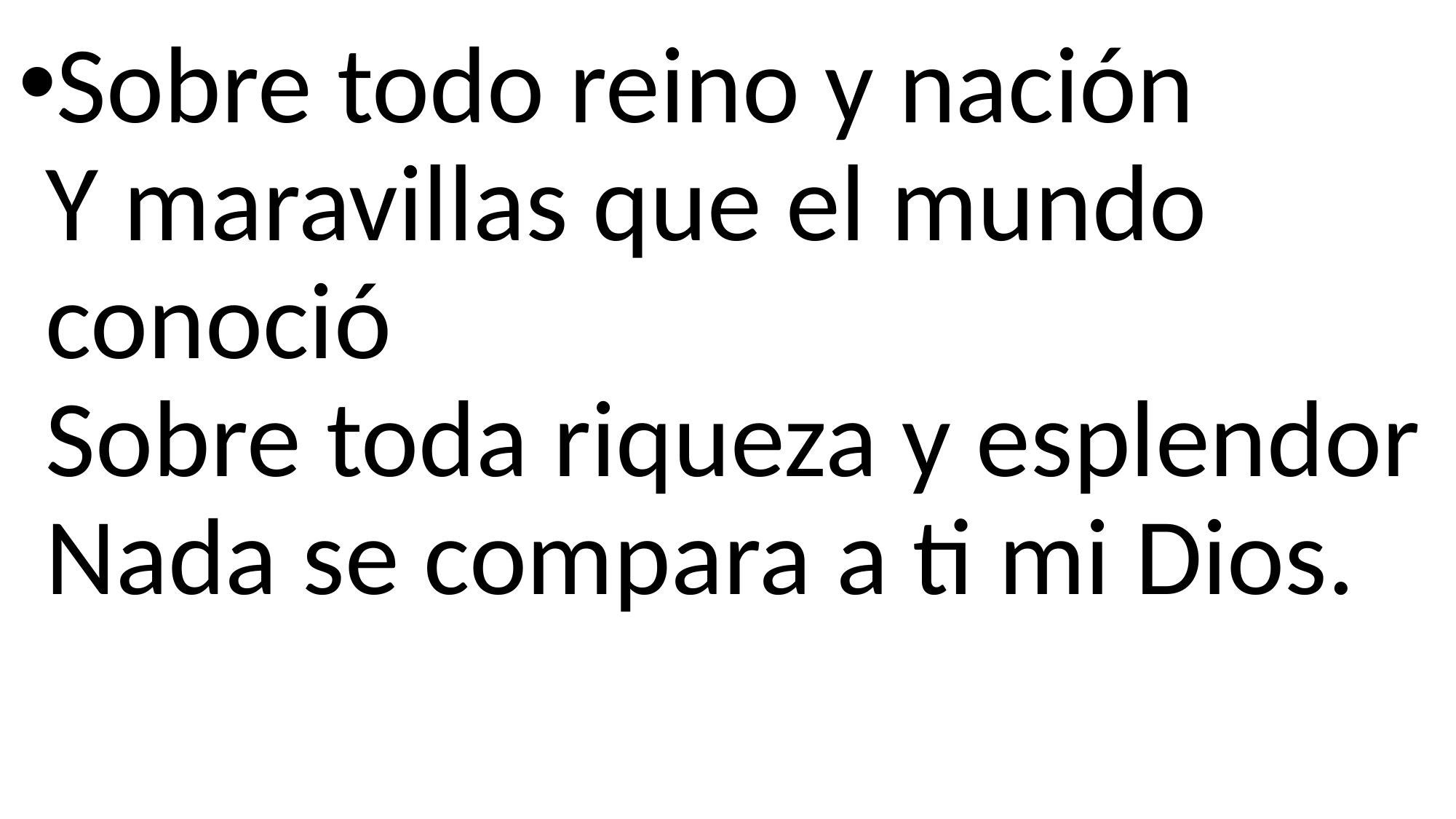

Sobre todo reino y nación
Y maravillas que el mundo conoció
Sobre toda riqueza y esplendor
Nada se compara a ti mi Dios.